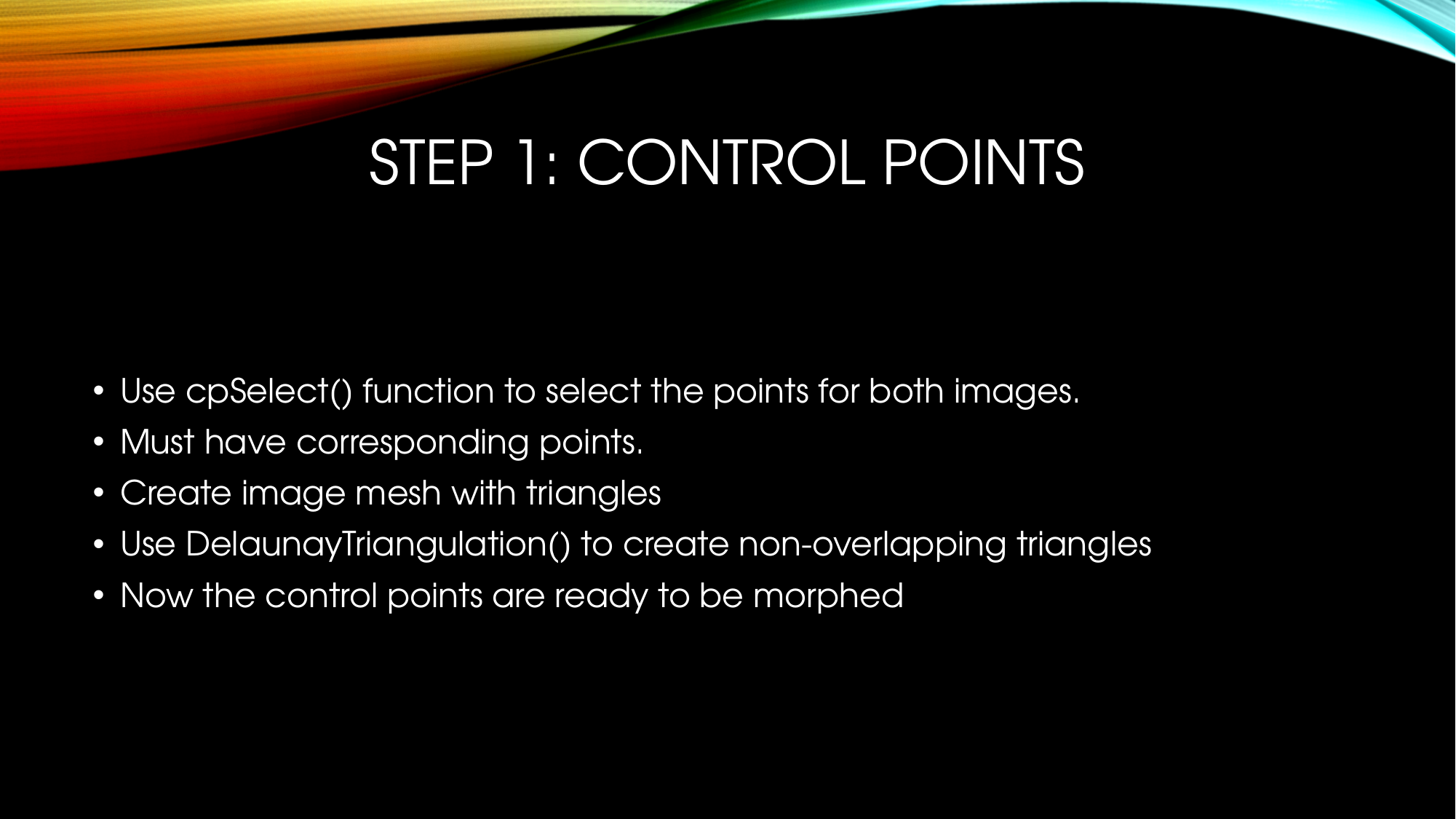

# Step 1: control Points

Use cpSelect() function to select the points for both images.
Must have corresponding points.
Create image mesh with triangles
Use DelaunayTriangulation() to create non-overlapping triangles
Now the control points are ready to be morphed